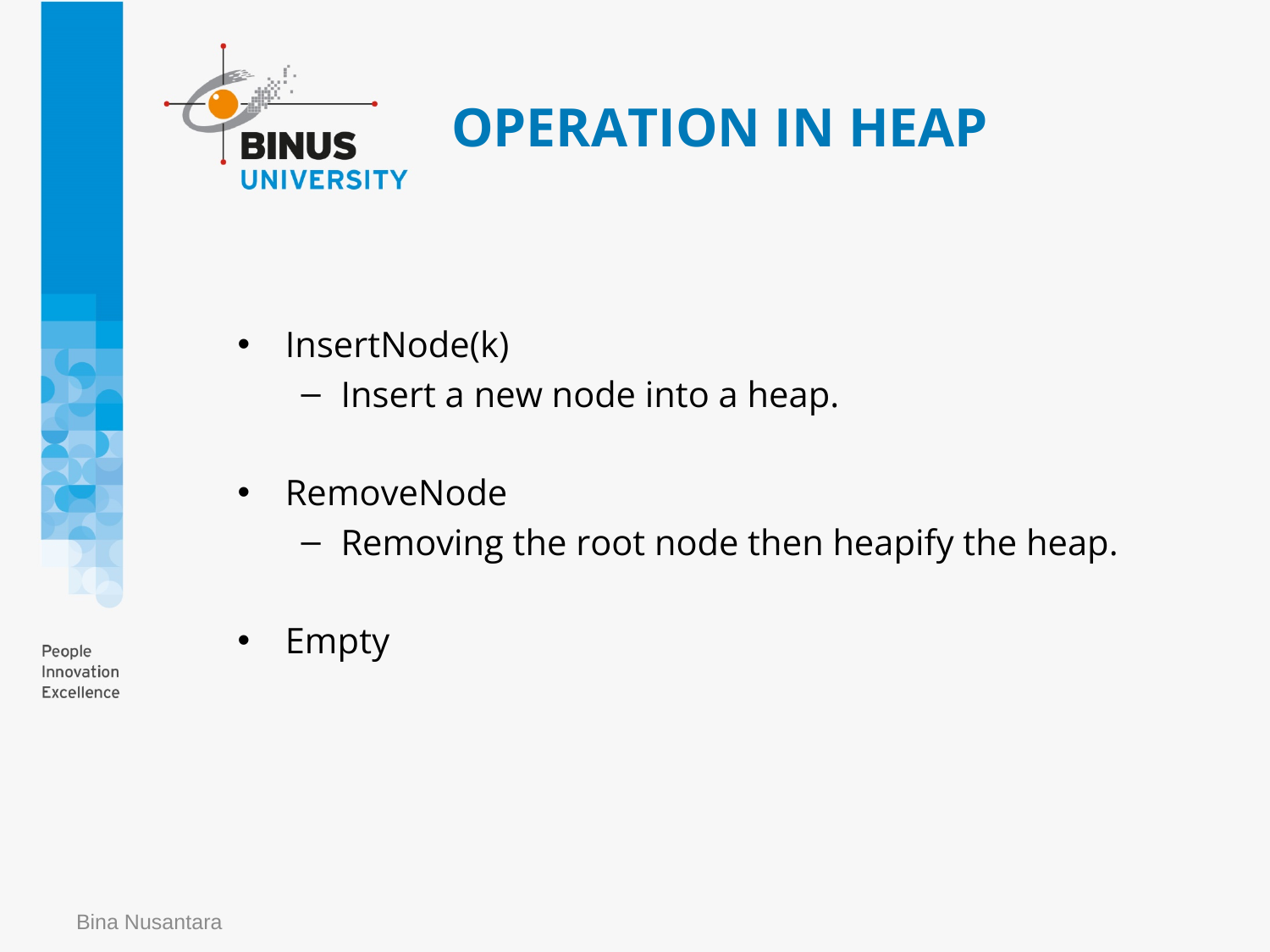

# OPERATION IN HEAP
InsertNode(k)
Insert a new node into a heap.

RemoveNode
Removing the root node then heapify the heap.

Empty
Bina Nusantara